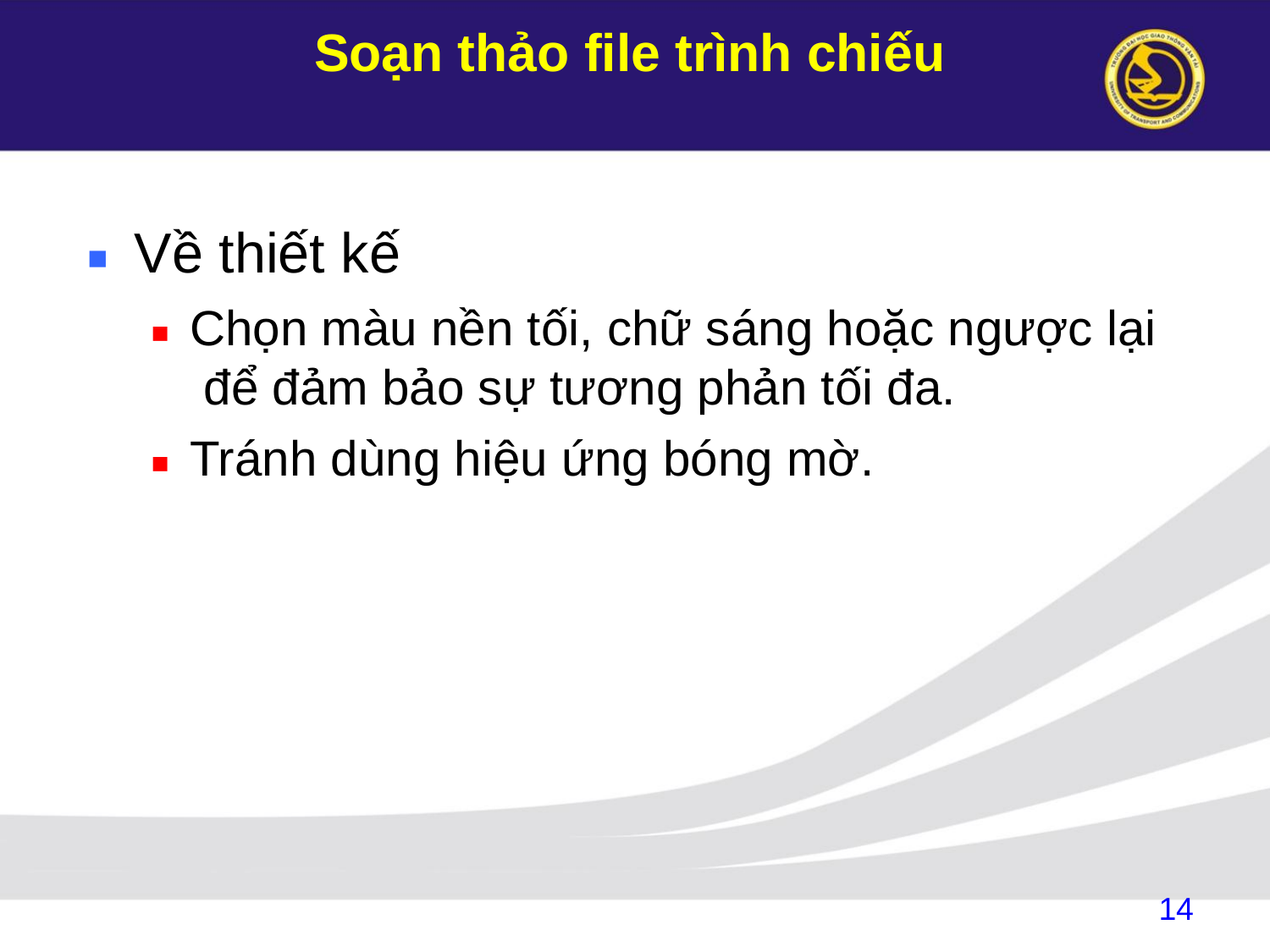

# Soạn thảo file trình chiếu
Về thiết kế
Chọn màu nền tối, chữ sáng hoặc ngược lại  để đảm bảo sự tương phản tối đa.
Tránh dùng hiệu ứng bóng mờ.
14